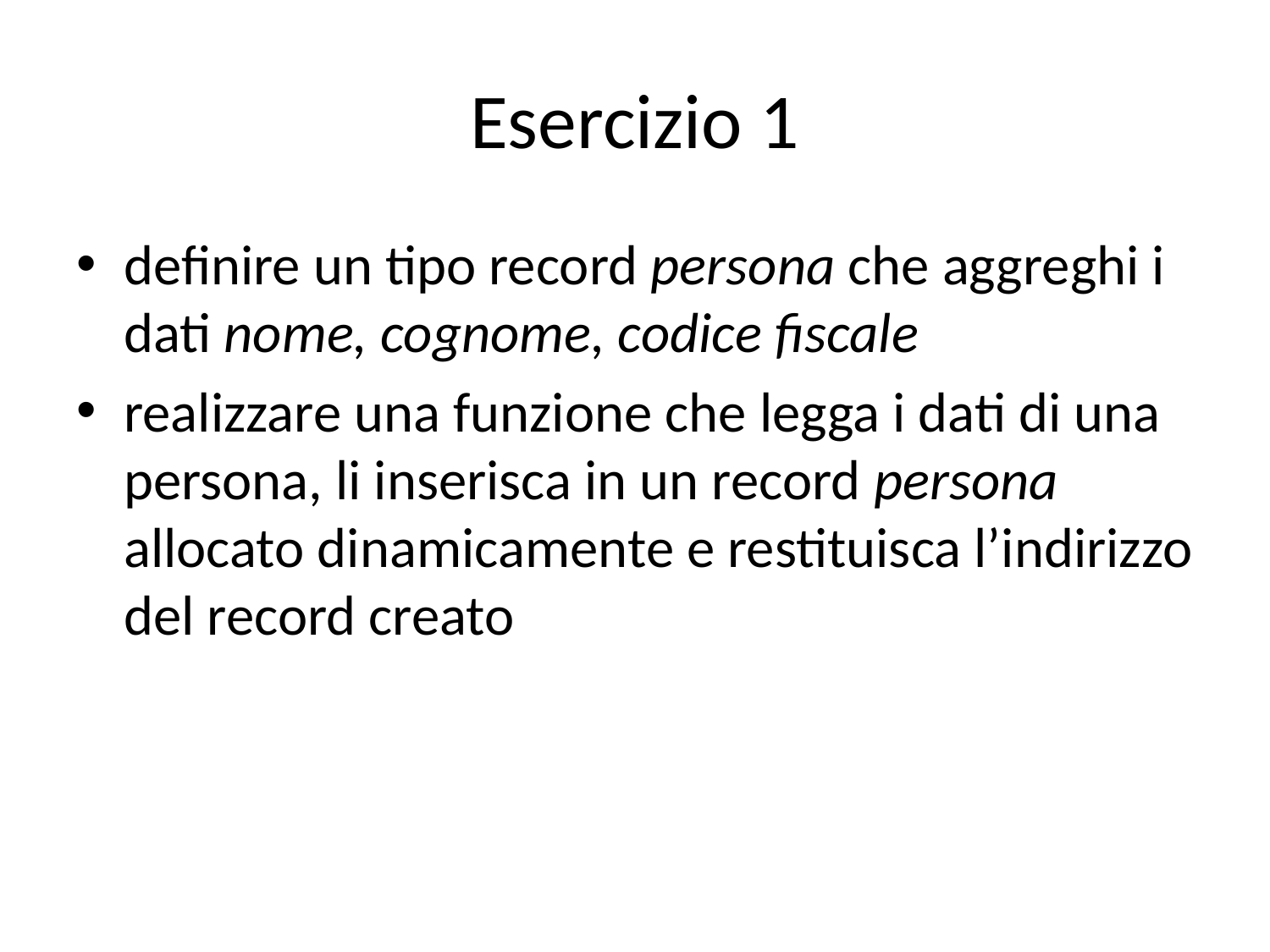

# Esercizio 1
definire un tipo record persona che aggreghi i dati nome, cognome, codice fiscale
realizzare una funzione che legga i dati di una persona, li inserisca in un record persona allocato dinamicamente e restituisca l’indirizzo del record creato